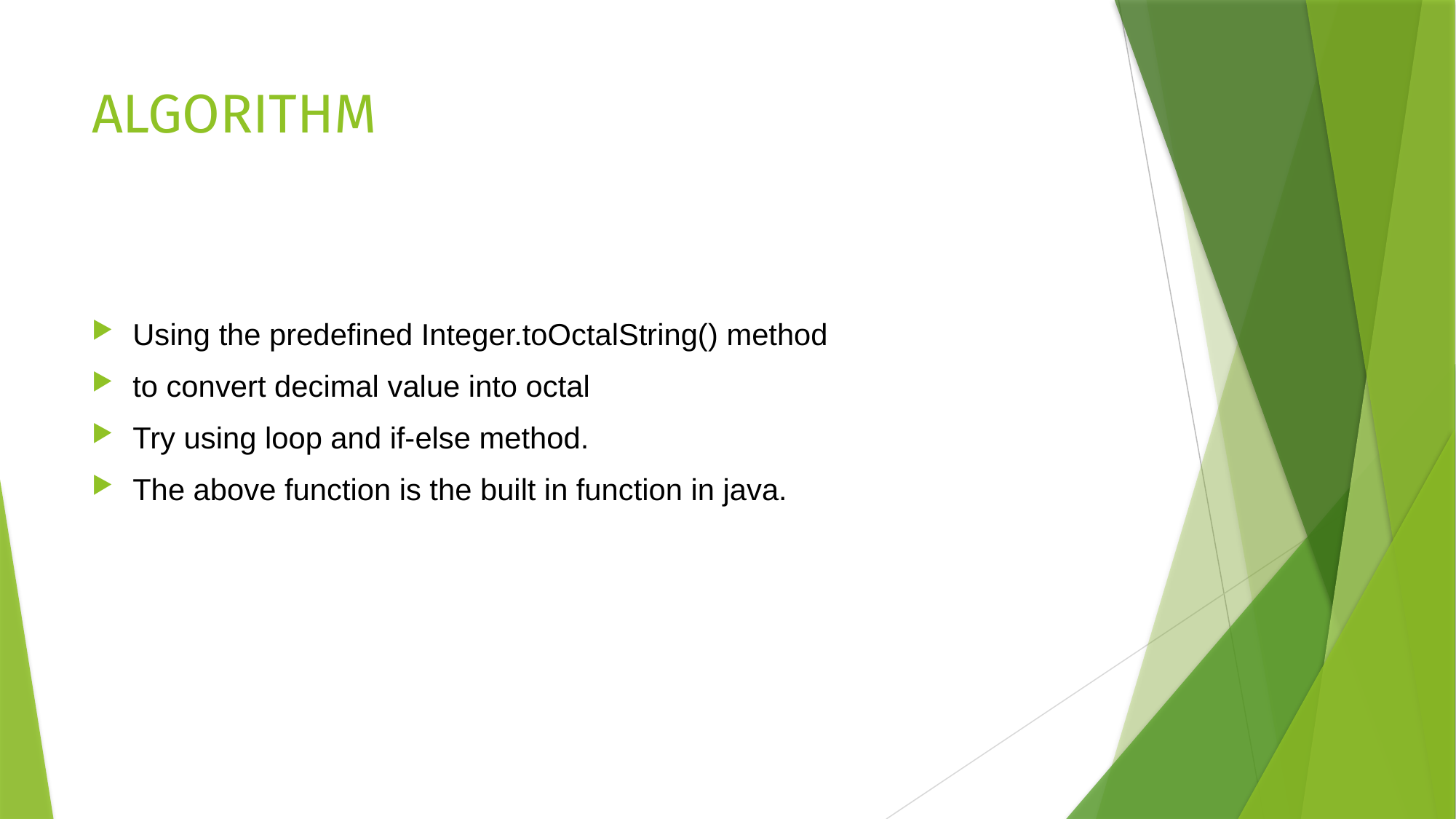

# ALGORITHM

Using the predefined Integer.toOctalString() method
to convert decimal value into octal
Try using loop and if-else method.
The above function is the built in function in java.